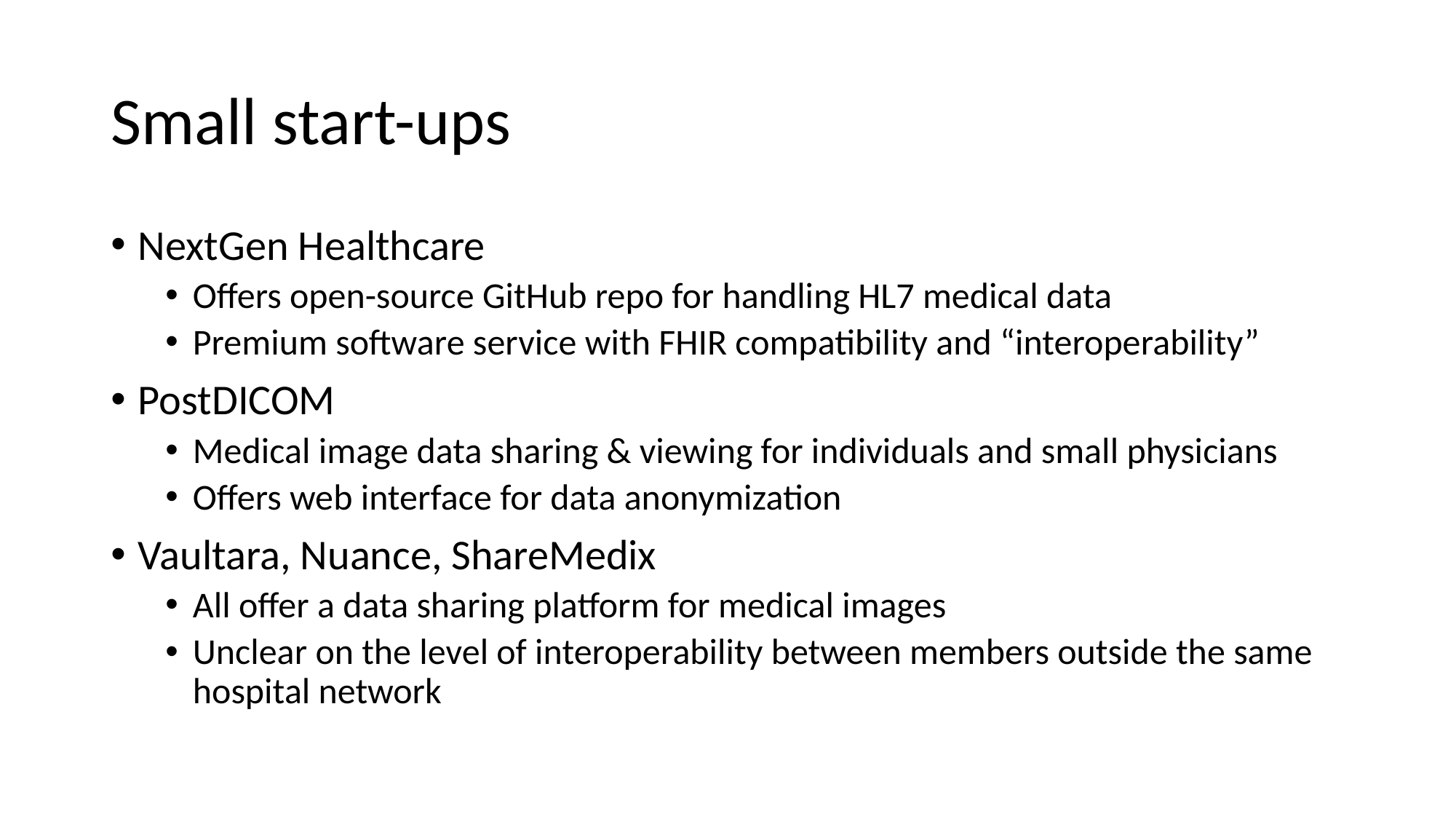

# Small start-ups
NextGen Healthcare
Offers open-source GitHub repo for handling HL7 medical data
Premium software service with FHIR compatibility and “interoperability”
PostDICOM
Medical image data sharing & viewing for individuals and small physicians
Offers web interface for data anonymization
Vaultara, Nuance, ShareMedix
All offer a data sharing platform for medical images
Unclear on the level of interoperability between members outside the same hospital network